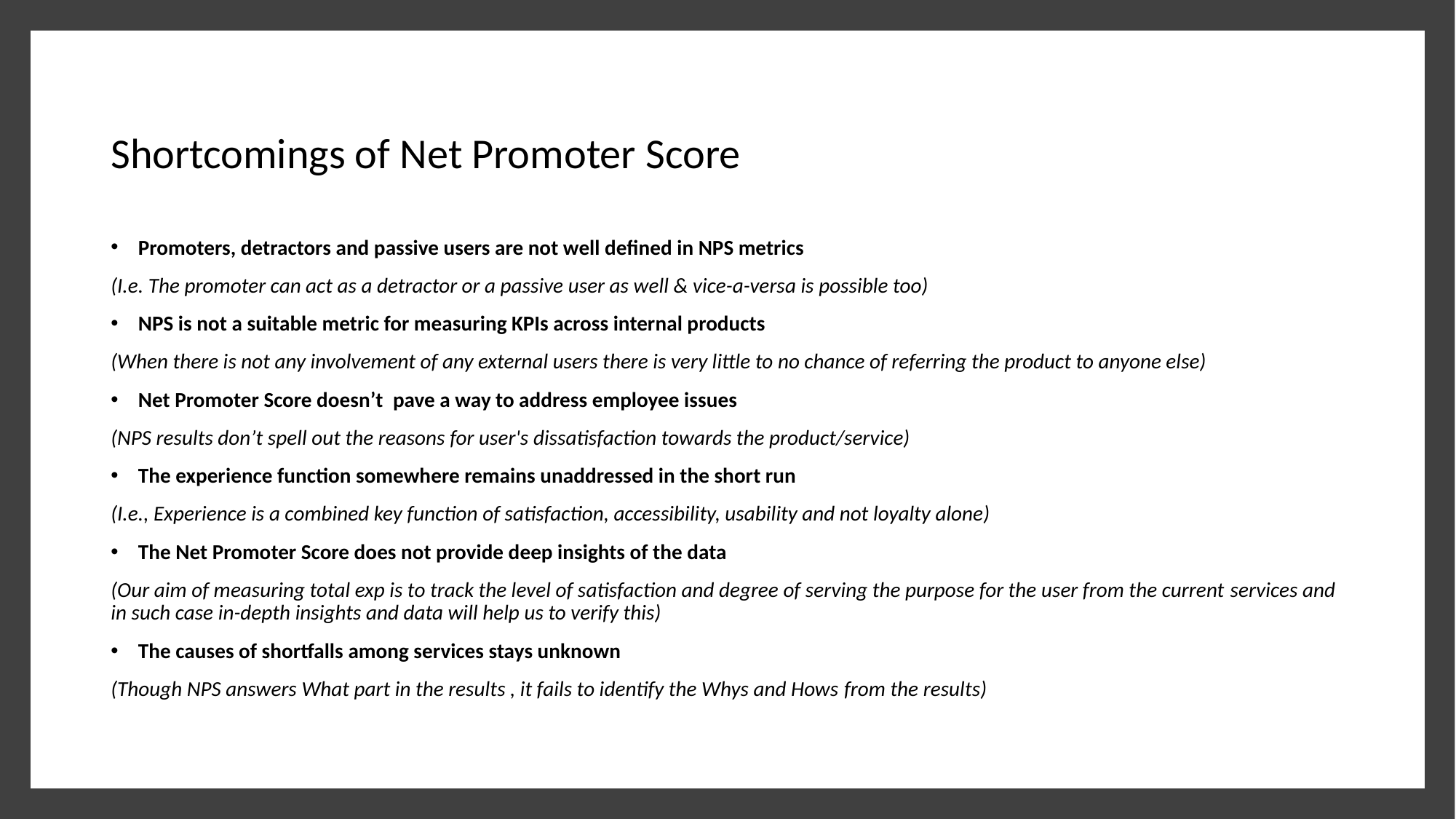

# Shortcomings of Net Promoter Score
Promoters, detractors and passive users are not well defined in NPS metrics
(I.e. The promoter can act as a detractor or a passive user as well & vice-a-versa is possible too)
NPS is not a suitable metric for measuring KPIs across internal products
(When there is not any involvement of any external users there is very little to no chance of referring the product to anyone else)
Net Promoter Score doesn’t  pave a way to address employee issues
(NPS results don’t spell out the reasons for user's dissatisfaction towards the product/service)
The experience function somewhere remains unaddressed in the short run
(I.e., Experience is a combined key function of satisfaction, accessibility, usability and not loyalty alone)
The Net Promoter Score does not provide deep insights of the data
(Our aim of measuring total exp is to track the level of satisfaction and degree of serving the purpose for the user from the current services and in such case in-depth insights and data will help us to verify this)
The causes of shortfalls among services stays unknown
(Though NPS answers What part in the results , it fails to identify the Whys and Hows from the results)